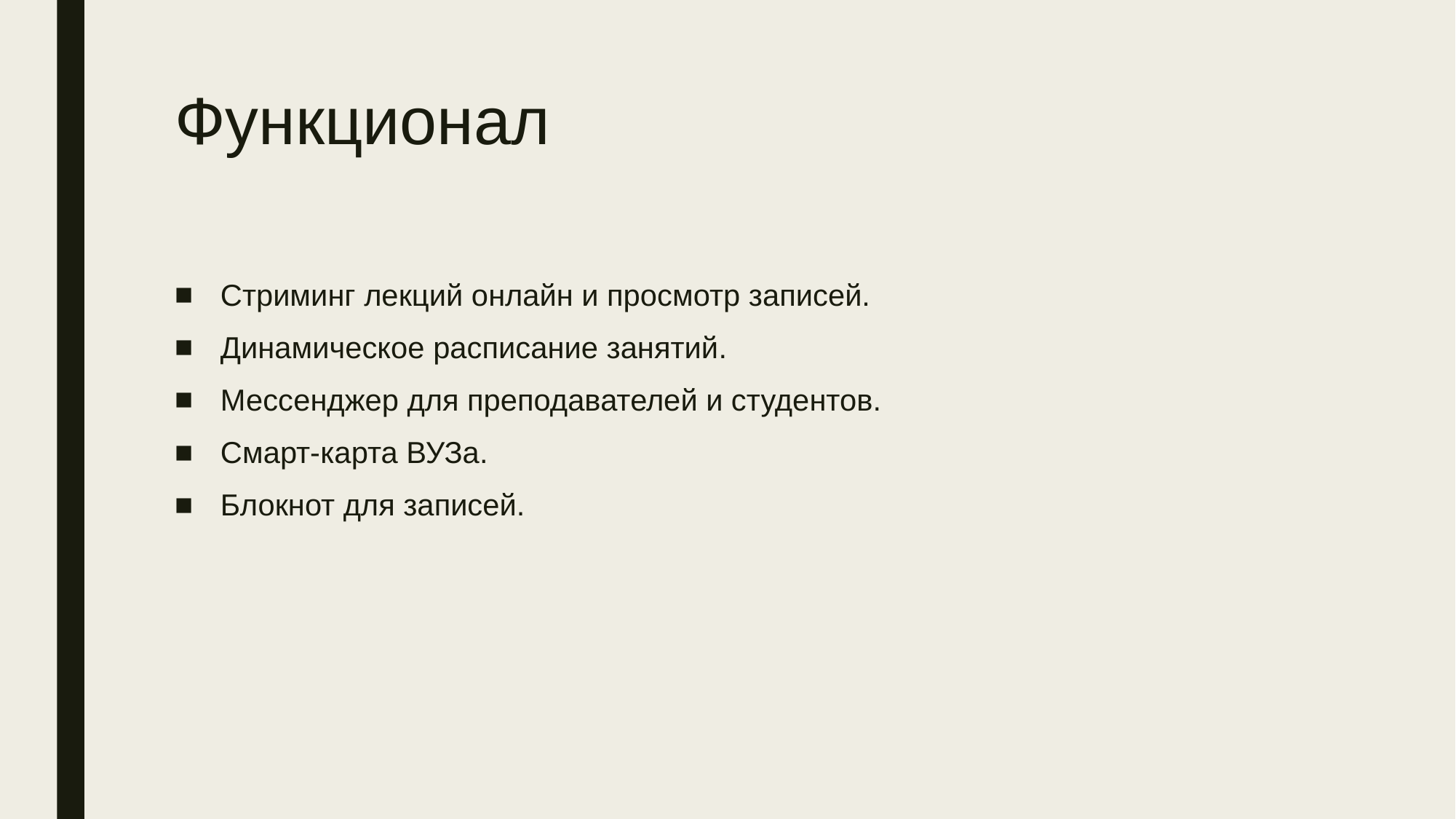

# Функционал
Стриминг лекций онлайн и просмотр записей.
Динамическое расписание занятий.
Мессенджер для преподавателей и студентов.
Смарт-карта ВУЗа.
Блокнот для записей.